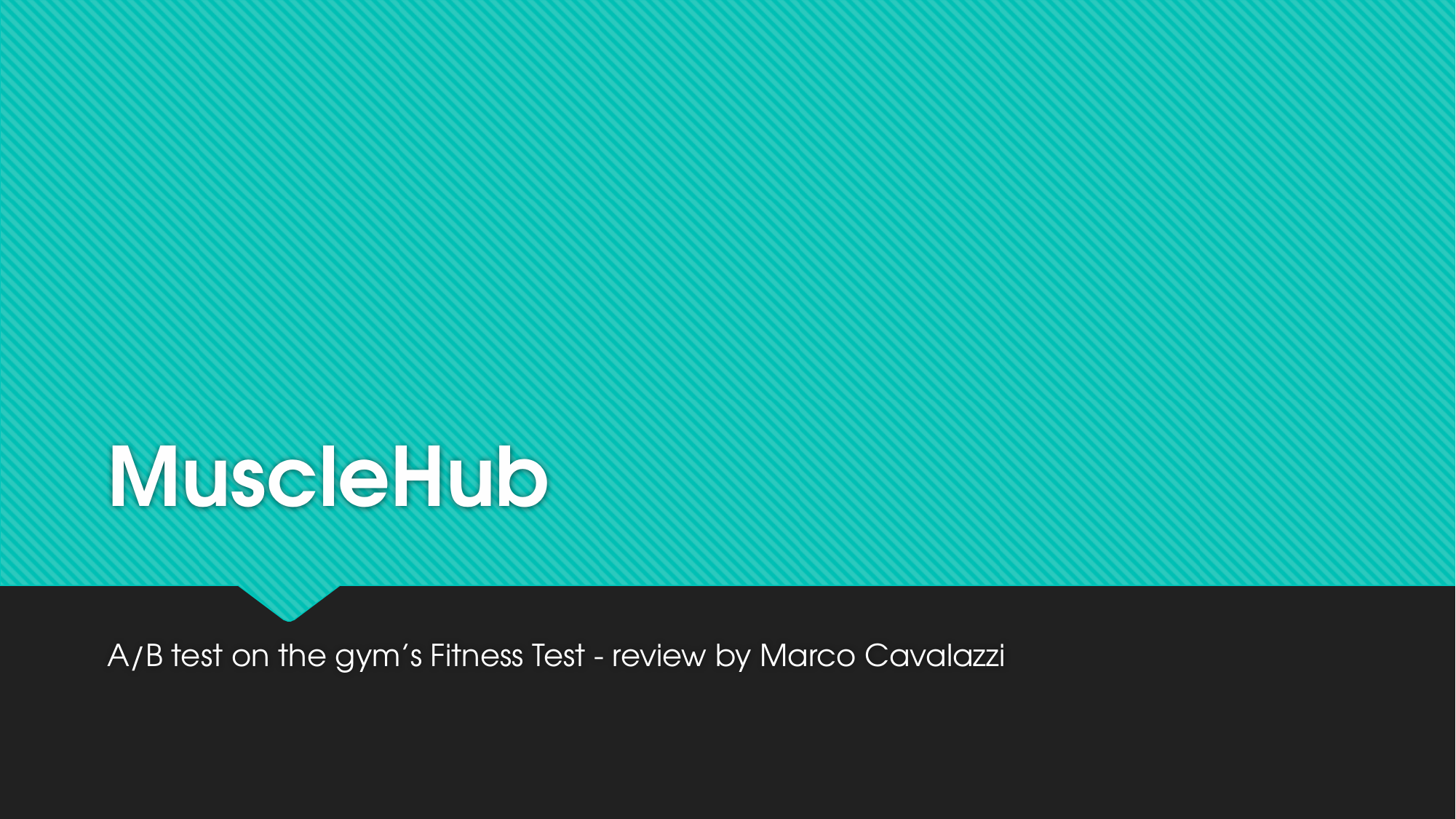

# MuscleHub
A/B test on the gym’s Fitness Test - review by Marco Cavalazzi